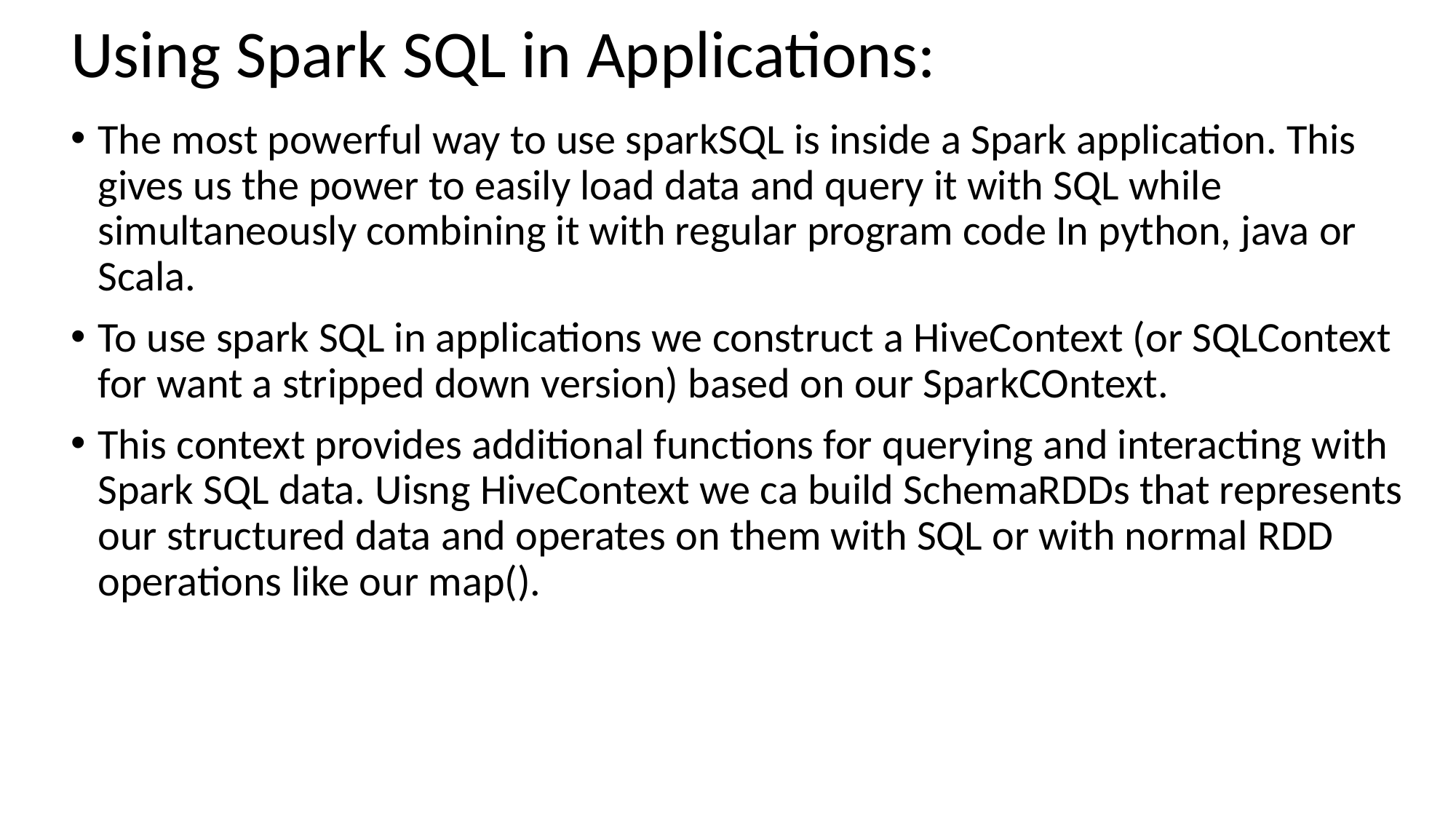

# Using Spark SQL in Applications:
The most powerful way to use sparkSQL is inside a Spark application. This gives us the power to easily load data and query it with SQL while simultaneously combining it with regular program code In python, java or Scala.
To use spark SQL in applications we construct a HiveContext (or SQLContext for want a stripped down version) based on our SparkCOntext.
This context provides additional functions for querying and interacting with Spark SQL data. Uisng HiveContext we ca build SchemaRDDs that represents our structured data and operates on them with SQL or with normal RDD operations like our map().